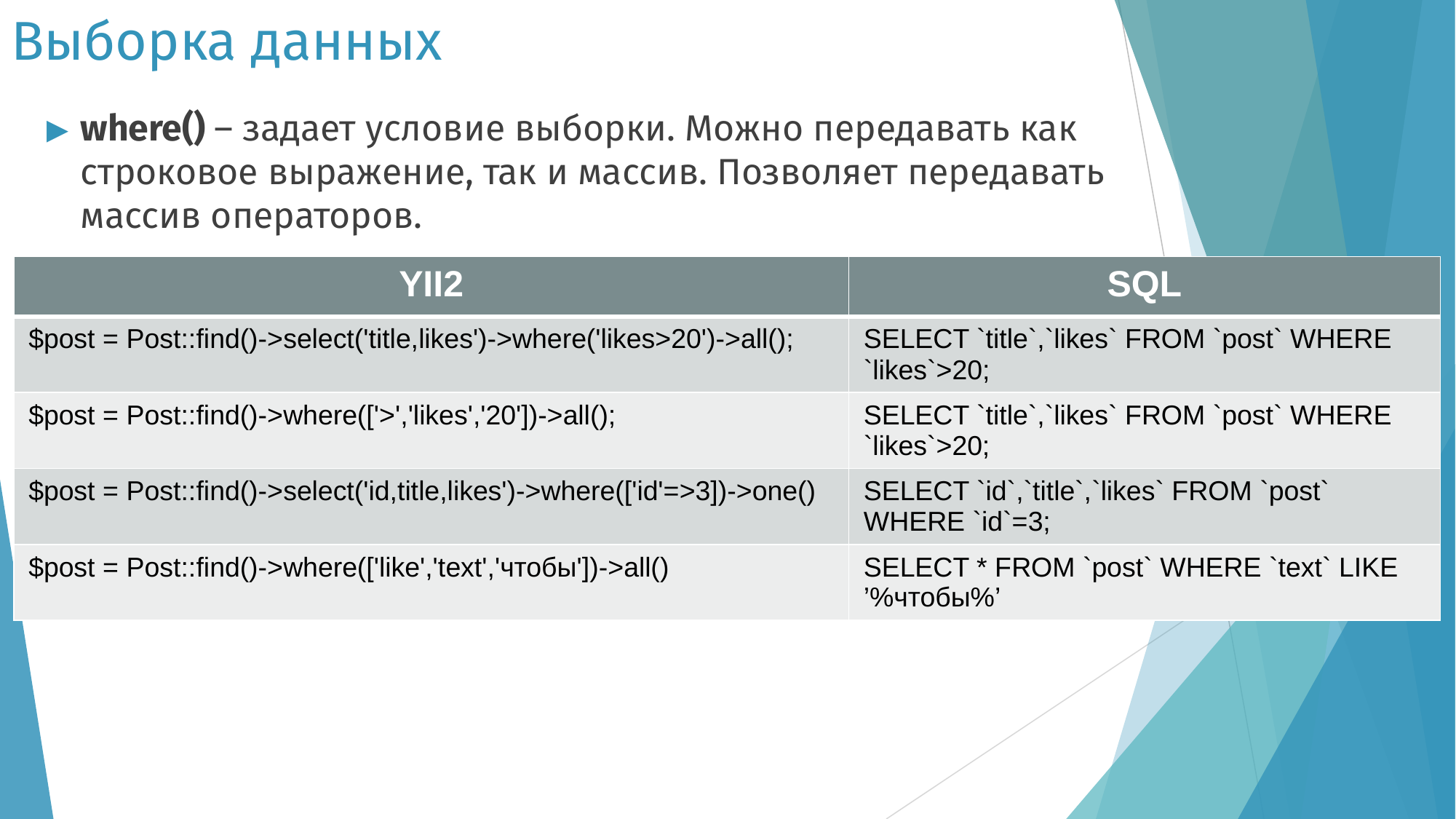

# Выборка данных
where() – задает условие выборки. Можно передавать как строковое выражение, так и массив. Позволяет передавать массив операторов.
| YII2 | SQL |
| --- | --- |
| $post = Post::find()->select('title,likes')->where('likes>20')->all(); | SELECT `title`,`likes` FROM `post` WHERE `likes`>20; |
| $post = Post::find()->where(['>','likes','20'])->all(); | SELECT `title`,`likes` FROM `post` WHERE `likes`>20; |
| $post = Post::find()->select('id,title,likes')->where(['id'=>3])->one() | SELECT `id`,`title`,`likes` FROM `post` WHERE `id`=3; |
| $post = Post::find()->where(['like','text','чтобы'])->all() | SELECT \* FROM `post` WHERE `text` LIKE ’%чтобы%’ |